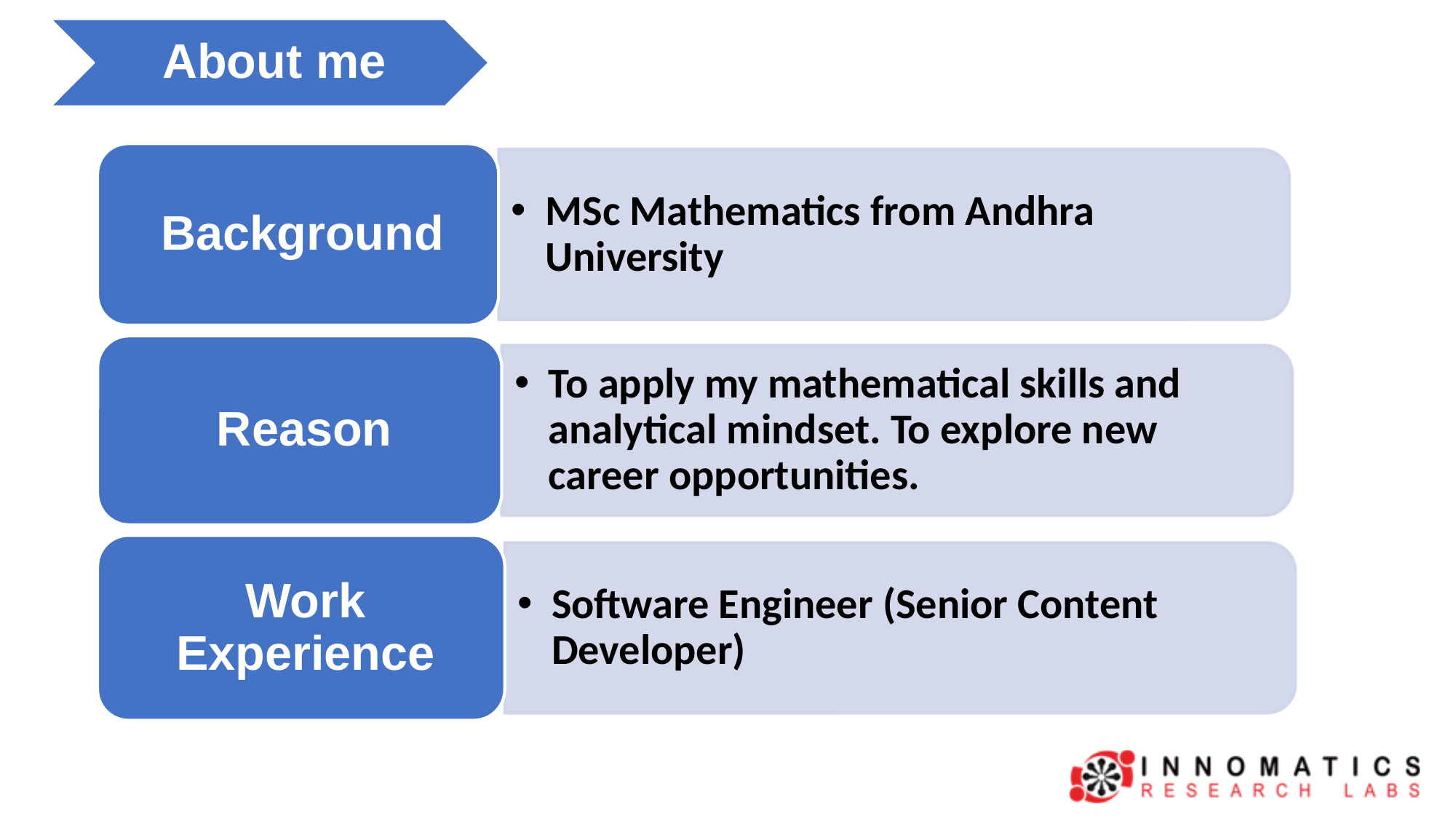

About me
MSc Mathematics from Andhra University
Background
To apply my mathematical skills and analytical mindset. To explore new career opportunities.
Reason
Software Engineer (Senior Content Developer)
Work Experience